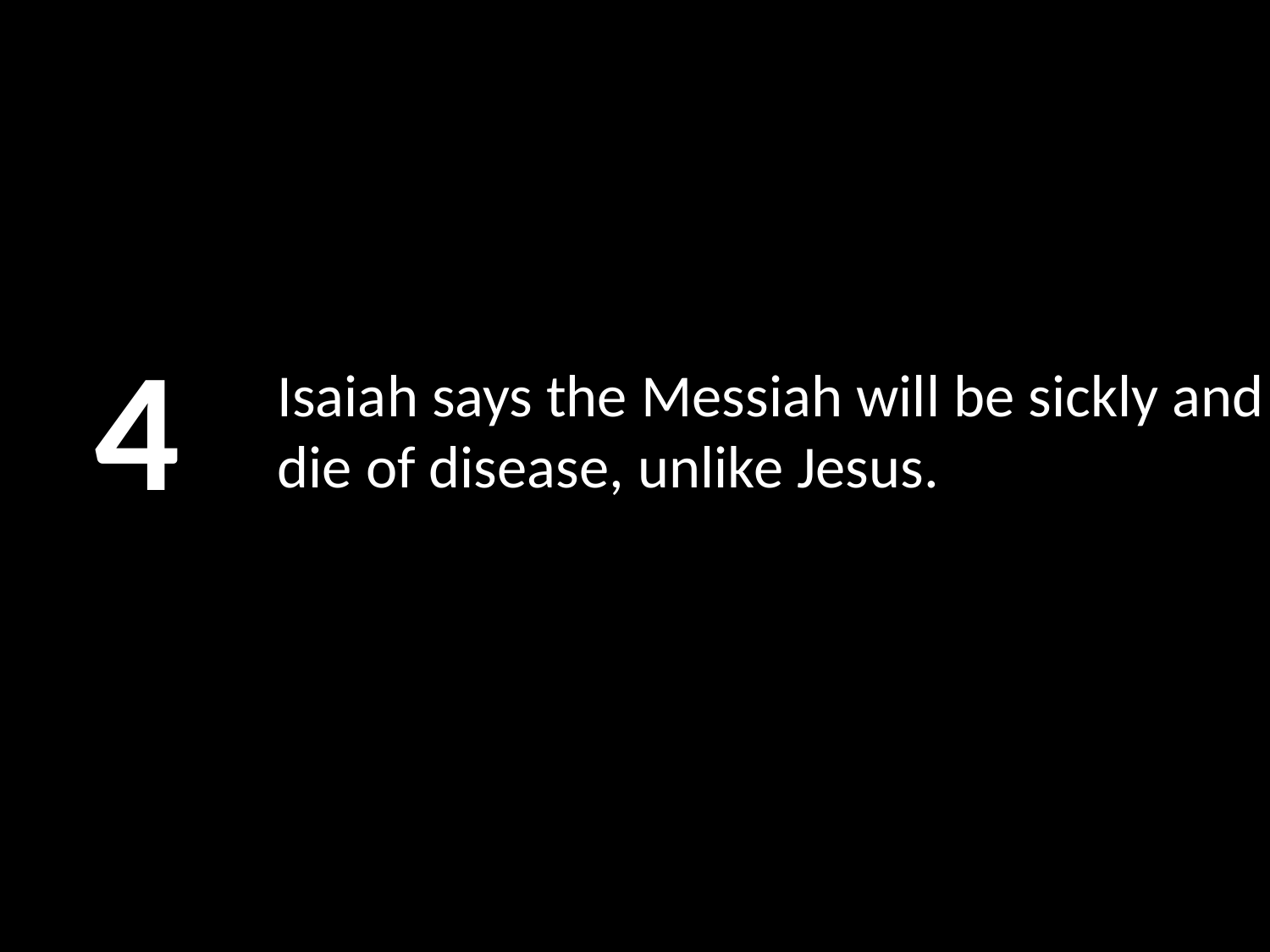

4
# Isaiah says the Messiah will be sickly and die of disease, unlike Jesus.